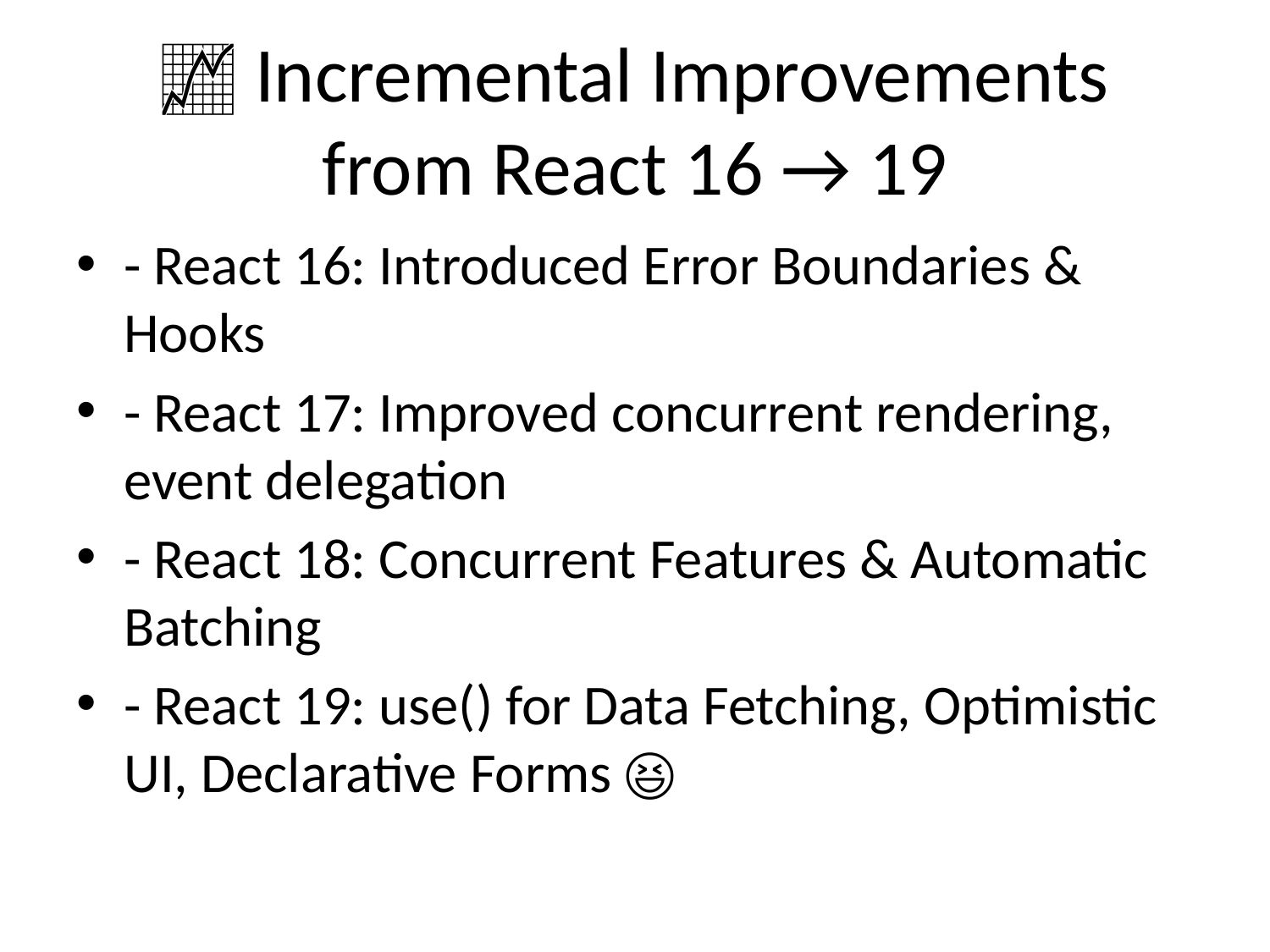

# 📈 Incremental Improvements from React 16 → 19
- React 16: Introduced Error Boundaries & Hooks
- React 17: Improved concurrent rendering, event delegation
- React 18: Concurrent Features & Automatic Batching
- React 19: use() for Data Fetching, Optimistic UI, Declarative Forms 😆